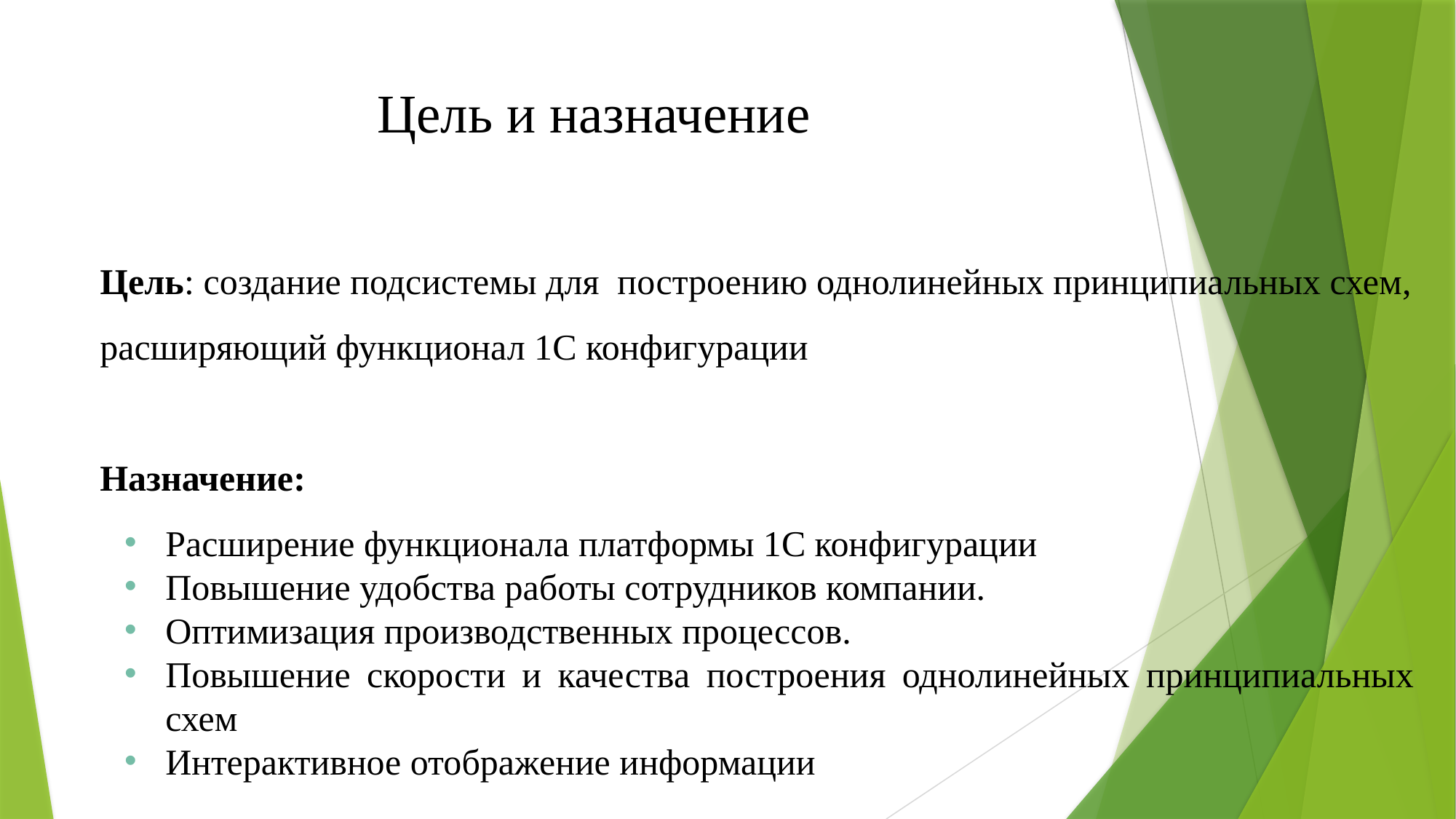

# Цель и назначение
Цель: создание подсистемы для  построению однолинейных принципиальных схем, расширяющий функционал 1С конфигурации

Назначение:
Расширение функционала платформы 1С конфигурации
Повышение удобства работы сотрудников компании.
Оптимизация производственных процессов.
Повышение скорости и качества построения однолинейных принципиальных схем
Интерактивное отображение информации